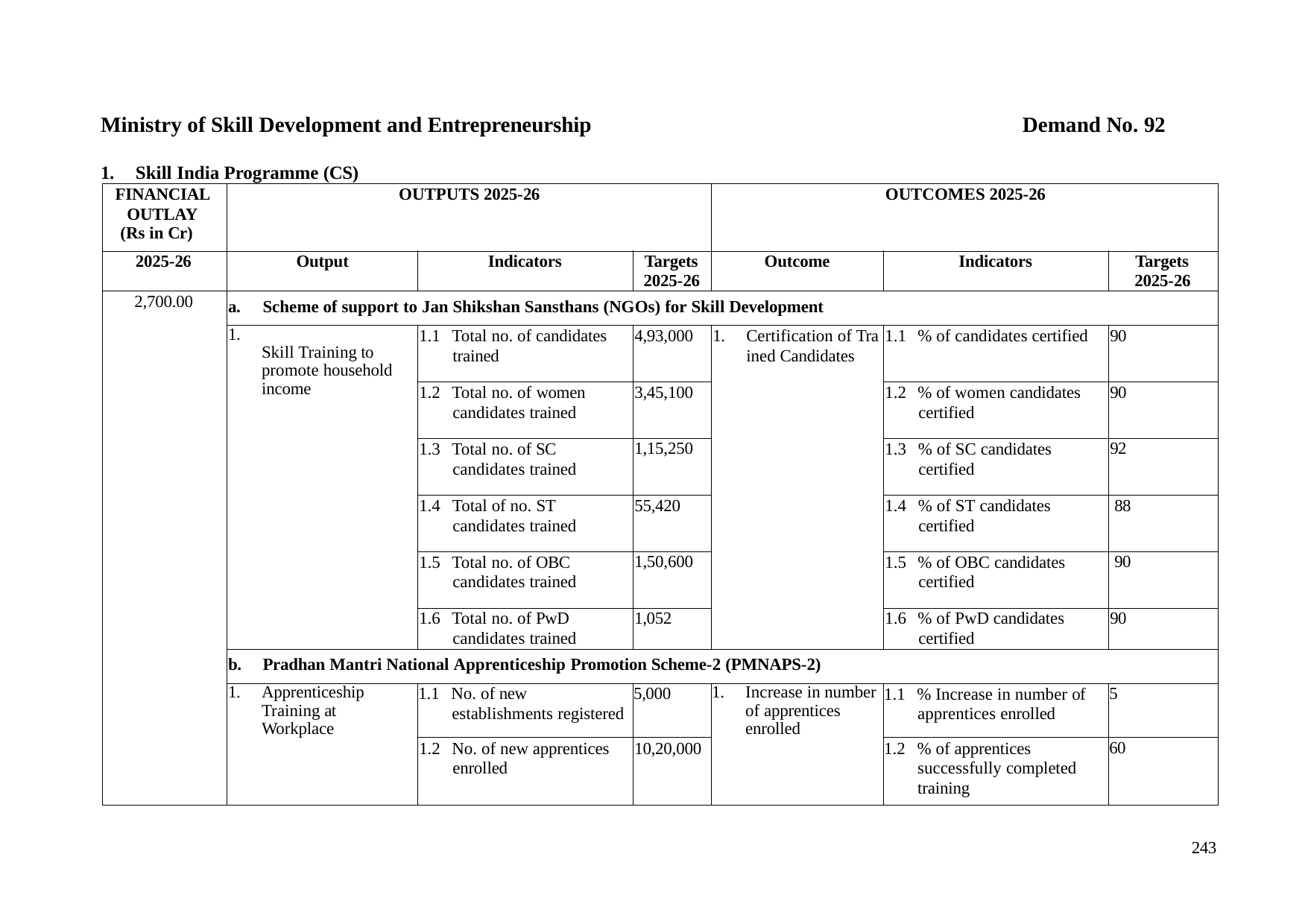

Ministry of Skill Development and Entrepreneurship
1.	Skill India Programme (CS)
Demand No. 92
| FINANCIAL OUTLAY (Rs in Cr) | OUTPUTS 2025-26 |  |  | OUTCOMES 2025-26 |  |  |
| --- | --- | --- | --- | --- | --- | --- |
| 2025-26 | Output | Indicators | Targets 2025-26 | Outcome | Indicators | Targets 2025-26 |
| 2,700.00 | a. Scheme of support to Jan Shikshan Sansthans (NGOs) for Skill Development |  |  |  |  |  |
|  | 1. Skill Training to promote household income | 1.1 Total no. of candidates trained | 4,93,000 | 1. Certification of Tra ined Candidates | 1.1 % of candidates certified | 90 |
|  |  | 1.2 Total no. of women candidates trained | 3,45,100 |  | 1.2 % of women candidates certified | 90 |
|  |  | 1.3 Total no. of SC candidates trained | 1,15,250 |  | 1.3 % of SC candidates certified | 92 |
|  |  | 1.4 Total of no. ST candidates trained | 55,420 |  | 1.4 % of ST candidates certified | 88 |
|  |  | 1.5 Total no. of OBC candidates trained | 1,50,600 |  | 1.5 % of OBC candidates certified | 90 |
|  |  | 1.6 Total no. of PwD candidates trained | 1,052 |  | 1.6 % of PwD candidates certified | 90 |
|  | b. Pradhan Mantri National Apprenticeship Promotion Scheme-2 (PMNAPS-2) |  |  |  |  |  |
|  | 1. Apprenticeship Training at Workplace | 1.1 No. of new establishments registered | 5,000 | 1. Increase in number of apprentices enrolled | 1.1 % Increase in number of apprentices enrolled | 5 |
|  |  | 1.2 No. of new apprentices enrolled | 10,20,000 |  | 1.2 % of apprentices successfully completed training | 60 |
243